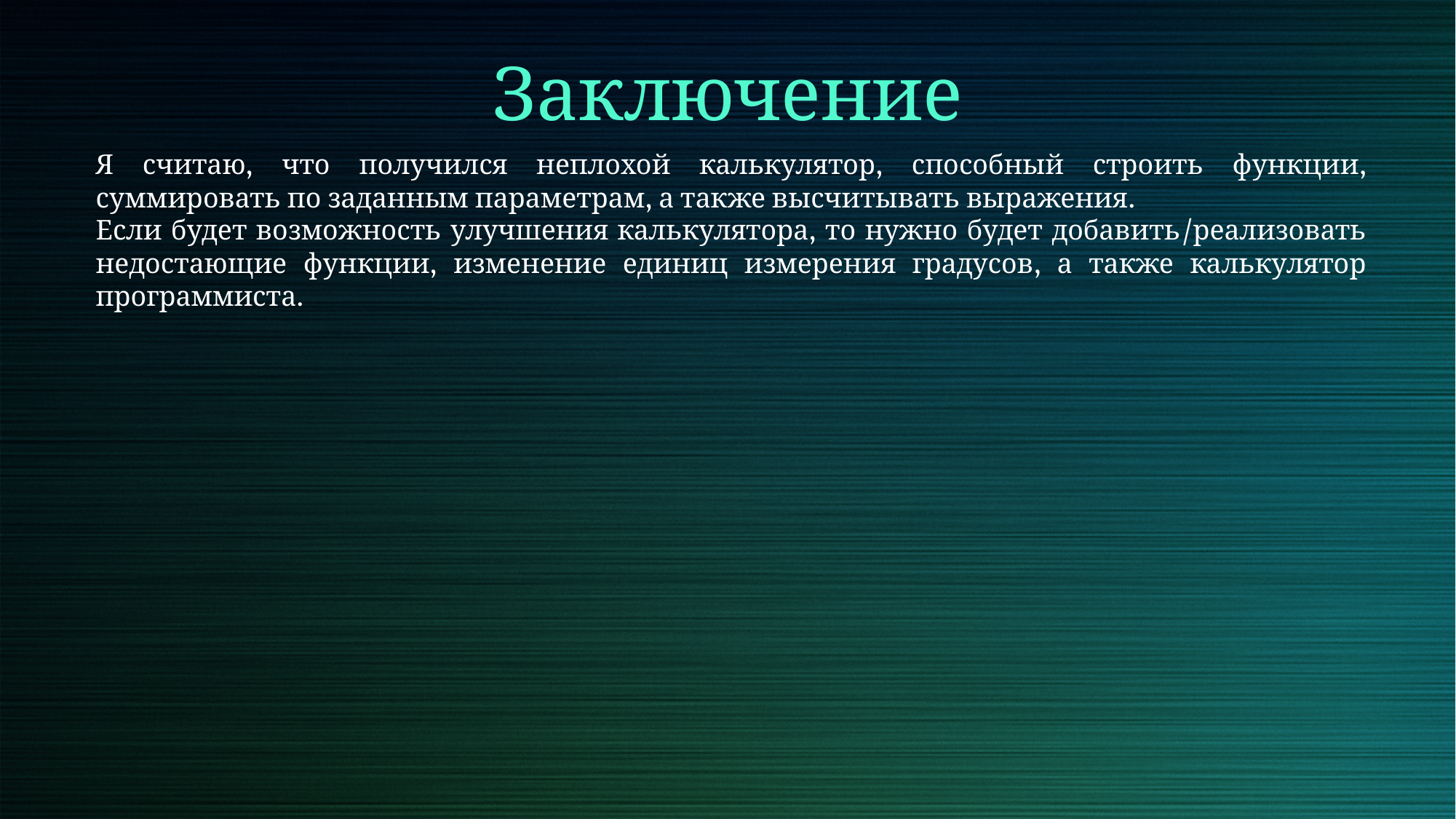

Заключение
Я считаю, что получился неплохой калькулятор, способный строить функции, суммировать по заданным параметрам, а также высчитывать выражения.
Если будет возможность улучшения калькулятора, то нужно будет добавить/реализовать недостающие функции, изменение единиц измерения градусов, а также калькулятор программиста.